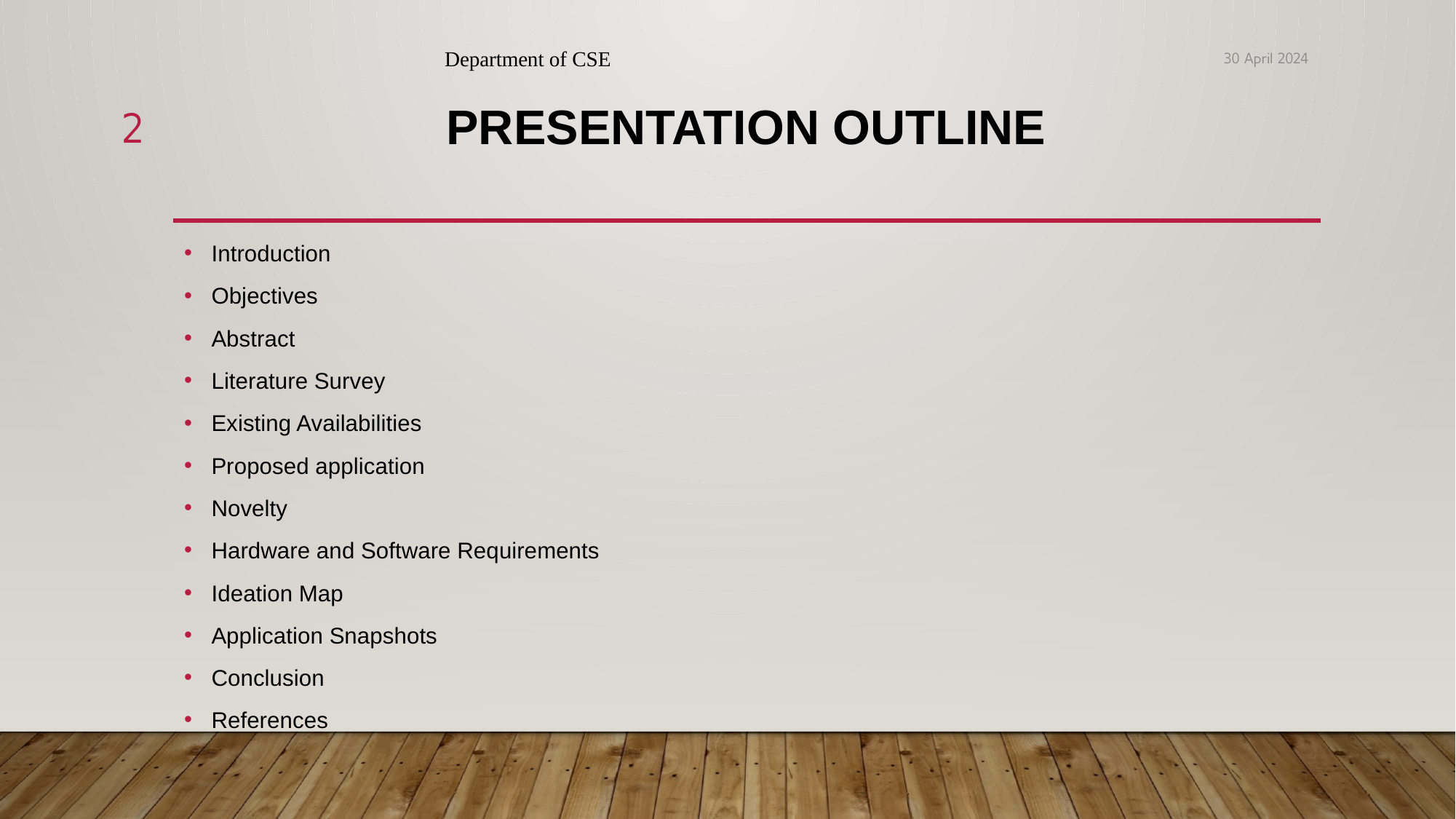

Department of CSE
30 April 2024
2
# Presentation Outline
Introduction
Objectives
Abstract
Literature Survey
Existing Availabilities
Proposed application
Novelty
Hardware and Software Requirements
Ideation Map
Application Snapshots
Conclusion
References